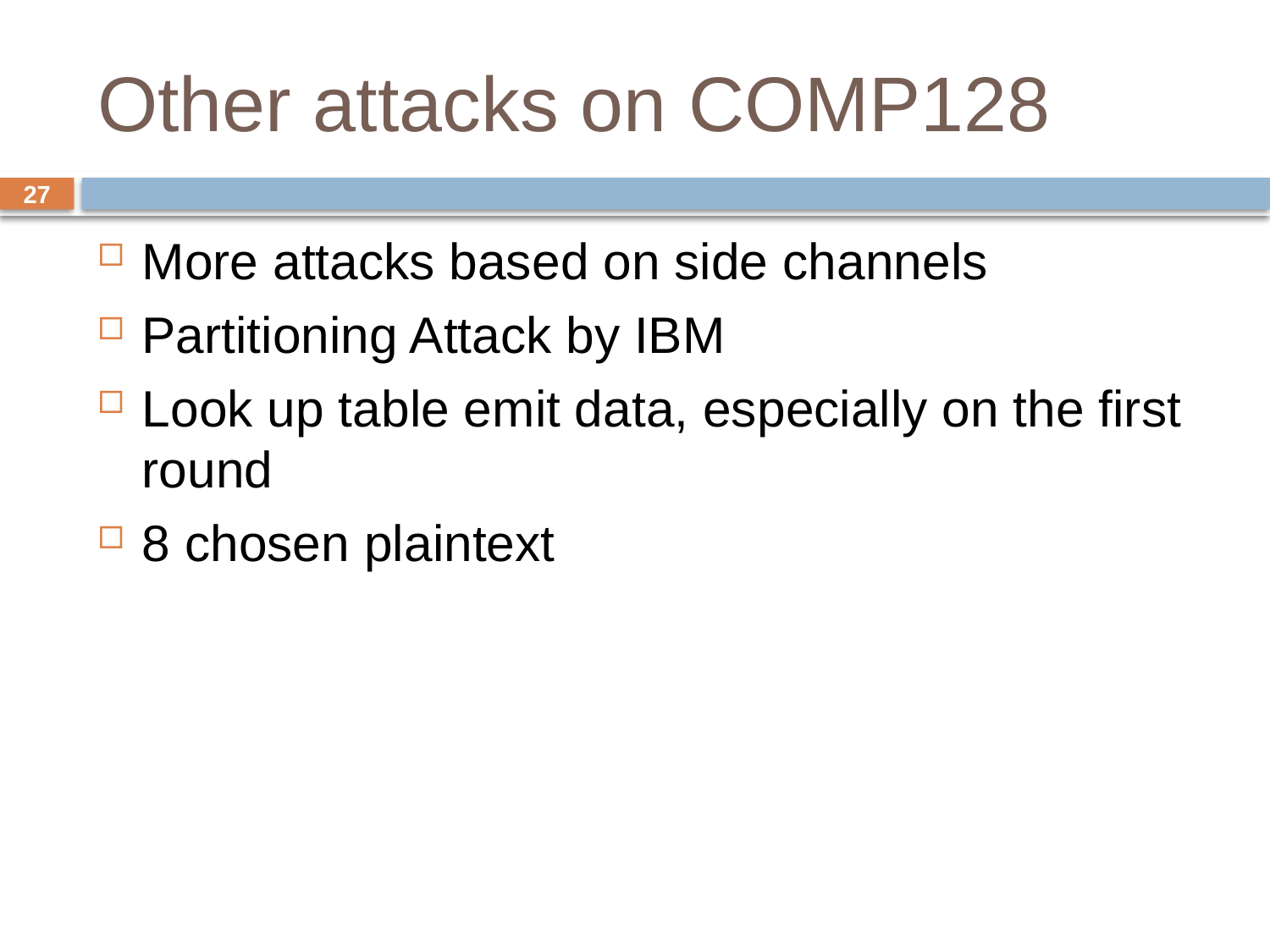

# Other attacks on COMP128
27
More attacks based on side channels
Partitioning Attack by IBM
Look up table emit data, especially on the first round
8 chosen plaintext